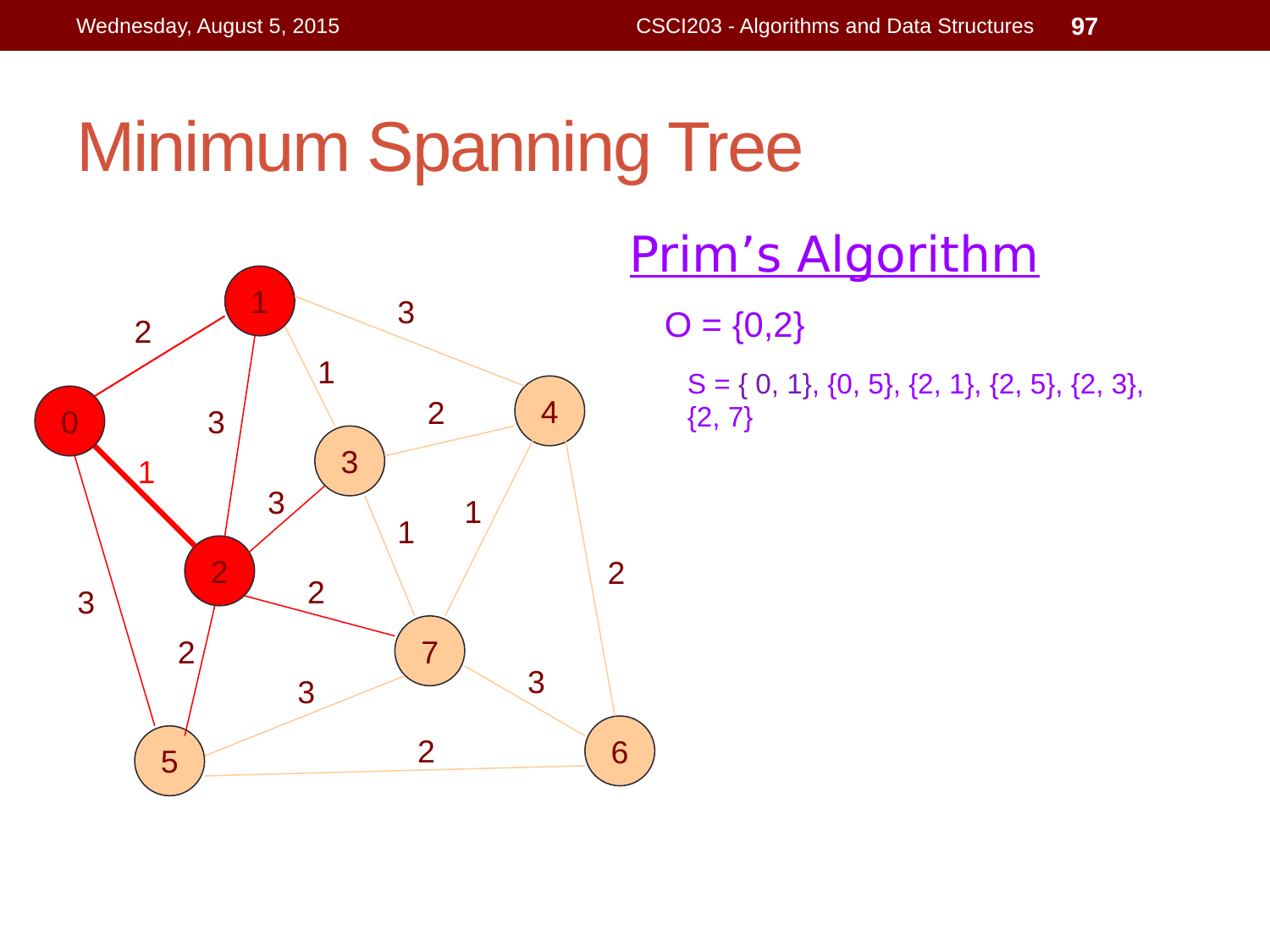

Wednesday, August 5, 2015
CSCI203 - Algorithms and Data Structures
97
# Minimum Spanning Tree
Prim’s Algorithm
1
3

2

1
4
0
2
3
3

1

3

1

1
2
2
2
3

7
2
3
3

6
2
5

O = {0,2}
S = { 0, 1}, {0, 5}, {2, 1}, {2, 5}, {2, 3}, {2, 7}